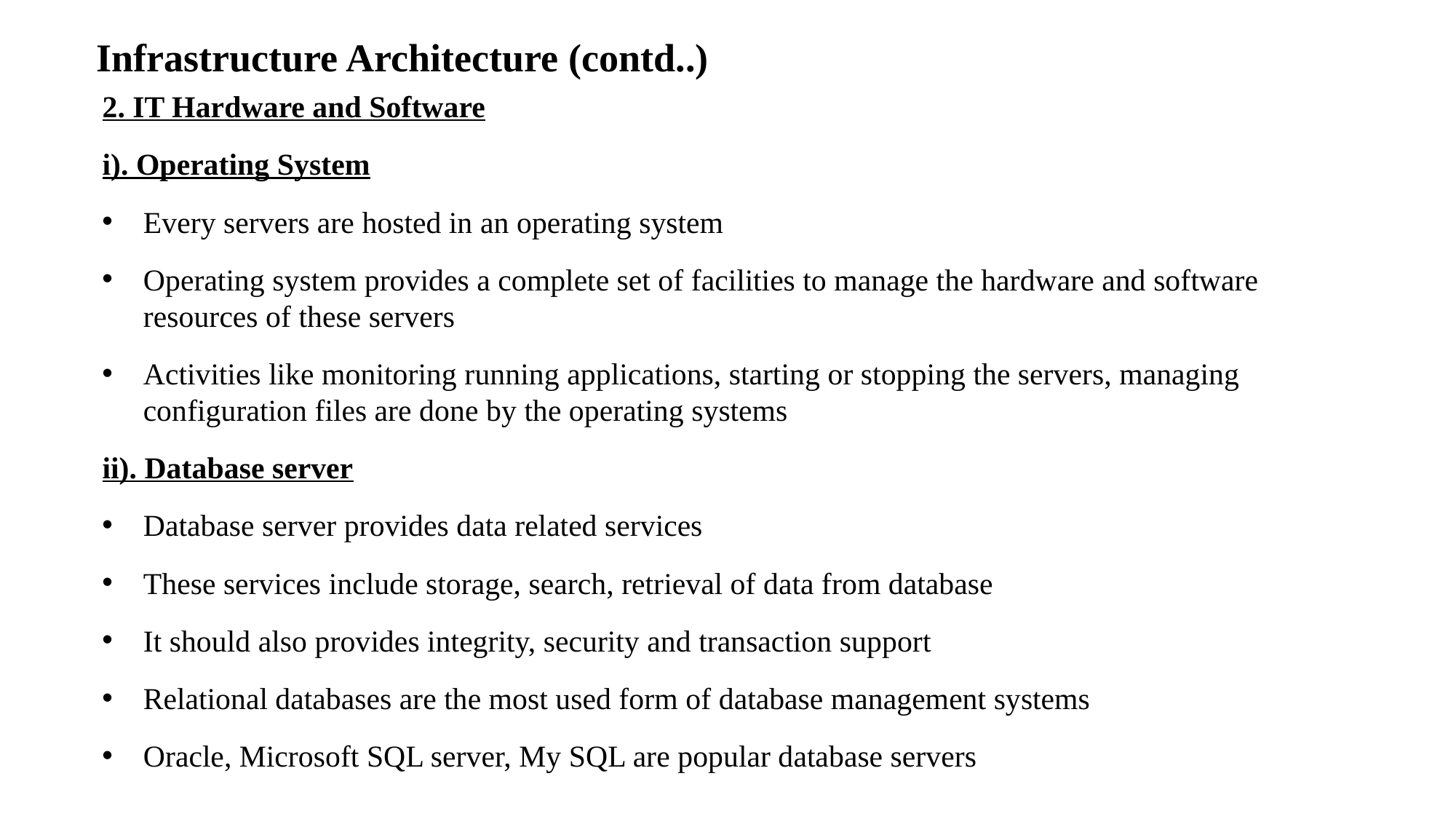

# Infrastructure Architecture (contd..)
2. IT Hardware and Software
i). Operating System
Every servers are hosted in an operating system
Operating system provides a complete set of facilities to manage the hardware and software resources of these servers
Activities like monitoring running applications, starting or stopping the servers, managing configuration files are done by the operating systems
ii). Database server
Database server provides data related services
These services include storage, search, retrieval of data from database
It should also provides integrity, security and transaction support
Relational databases are the most used form of database management systems
Oracle, Microsoft SQL server, My SQL are popular database servers